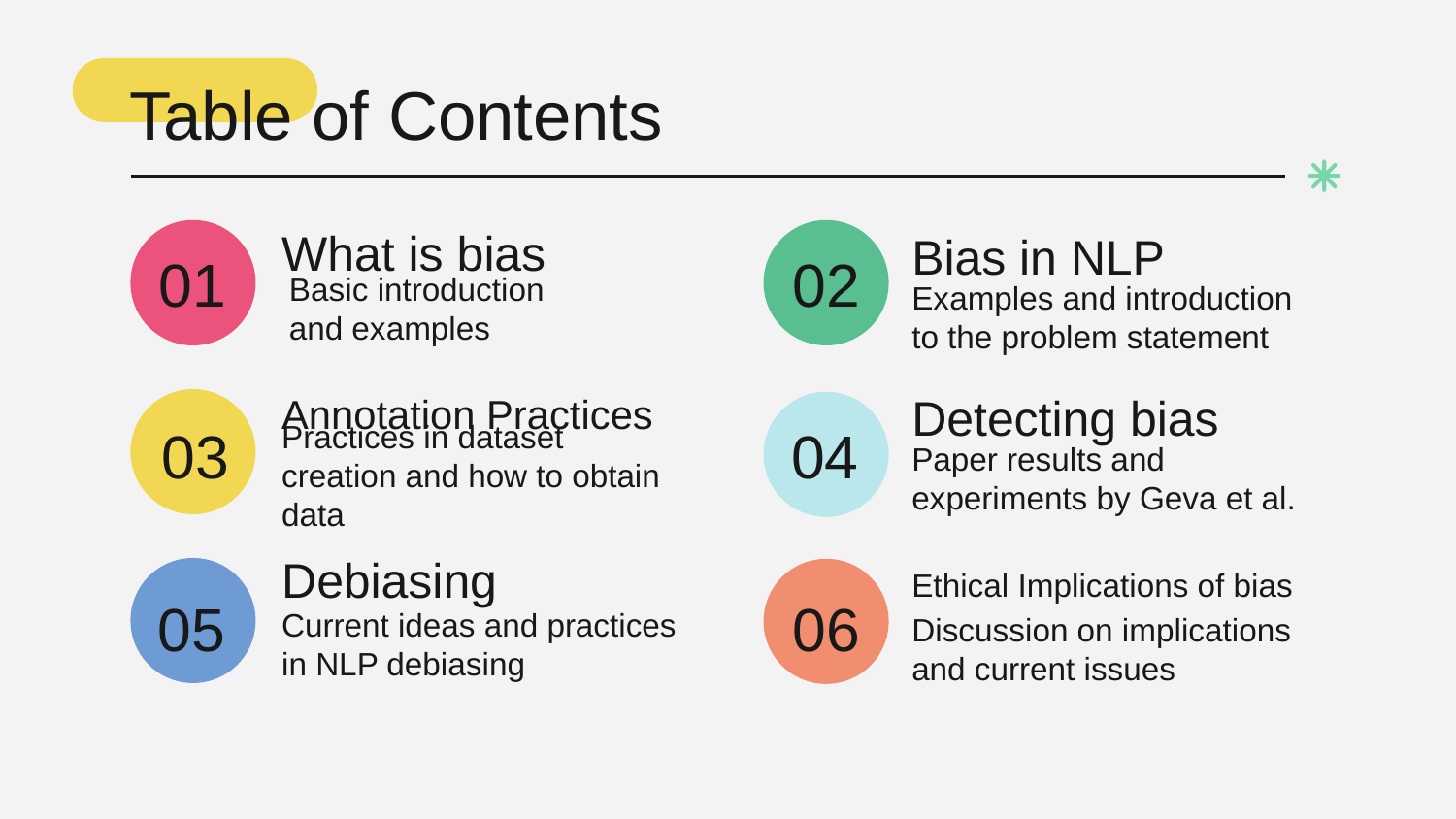

Table of Contents

What is bias
Bias in NLP
# 01
02
Basic introduction
and examples
Examples and introduction to the problem statement
Annotation Practices
Detecting bias

04
03
Practices in dataset creation and how to obtain data
Paper results and experiments by Geva et al.
Debiasing
Ethical Implications of bias

06
05
Current ideas and practices in NLP debiasing
Discussion on implications and current issues